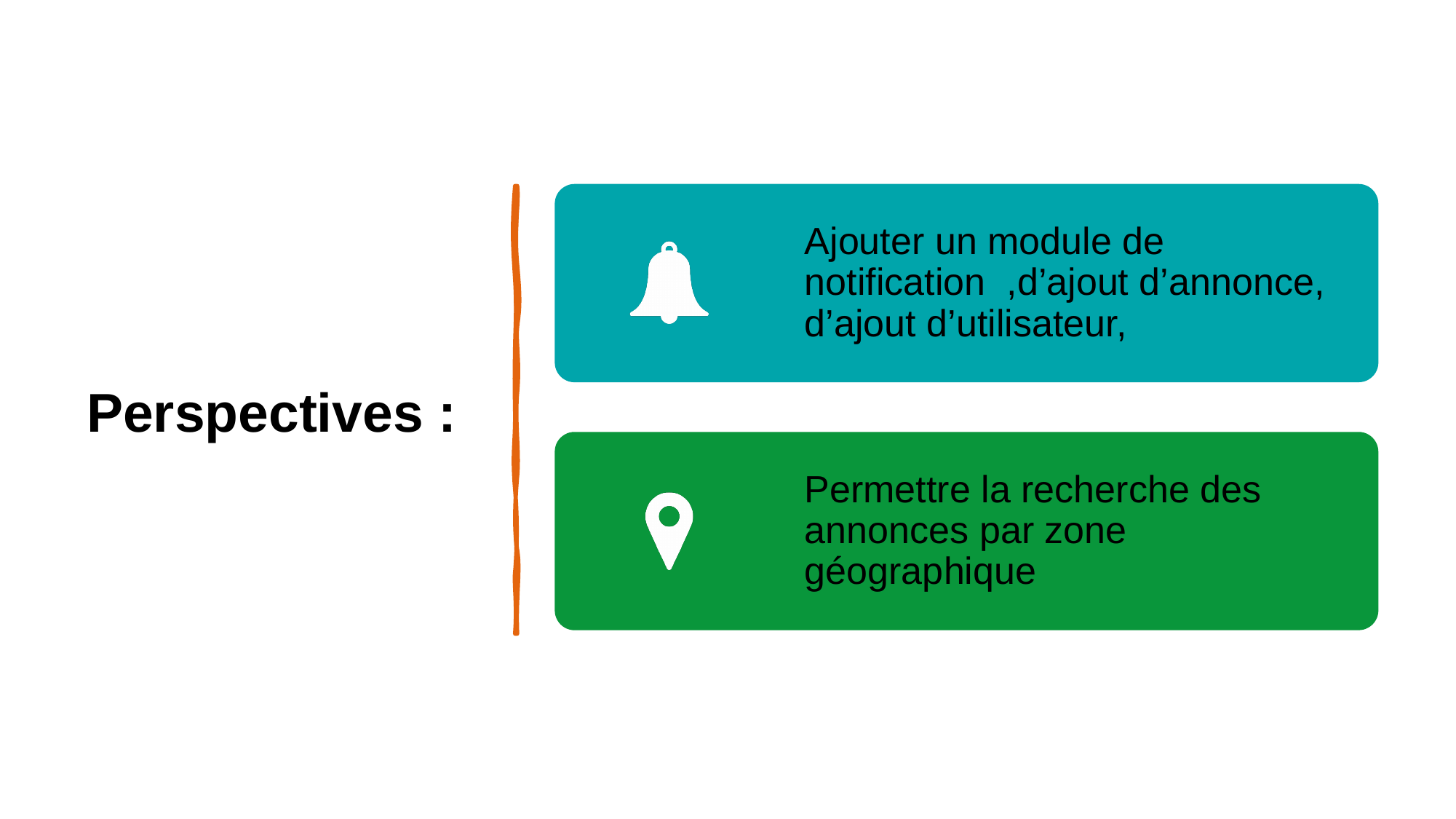

Ajouter un module de notification  ,d’ajout d’annonce, d’ajout d’utilisateur,
Permettre la recherche des annonces par zone géographique
# Perspectives :

24